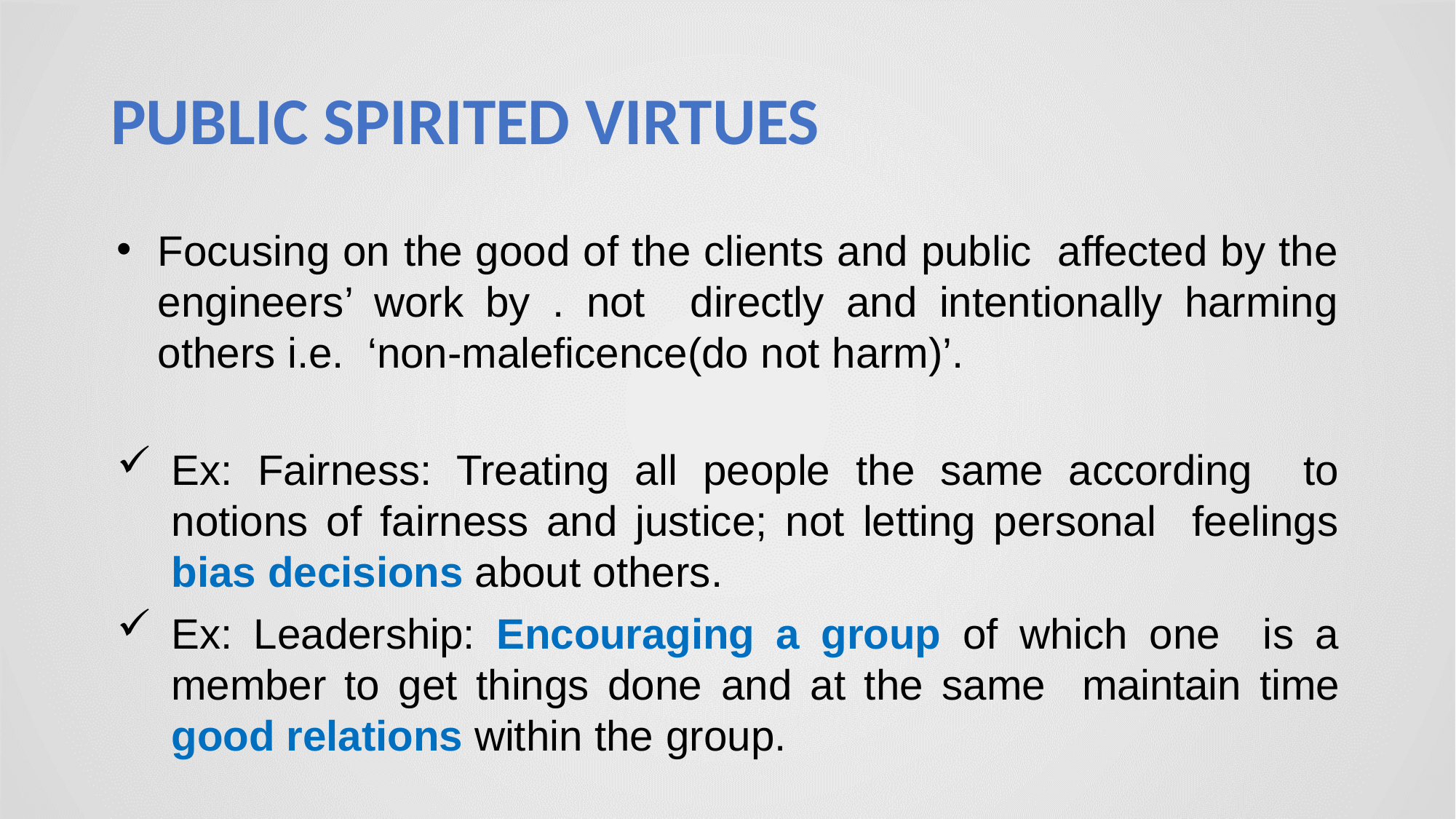

# PUBLIC SPIRITED VIRTUES
Focusing on the good of the clients and public  affected by the engineers’ work by . not  directly and intentionally harming others i.e.  ‘non-maleficence(do not harm)’.

Ex: Fairness: Treating all people the same according  to notions of fairness and justice; not letting personal  feelings bias decisions about others.
Ex: Leadership: Encouraging a group of which one  is a member to get things done and at the same  maintain time good relations within the group.